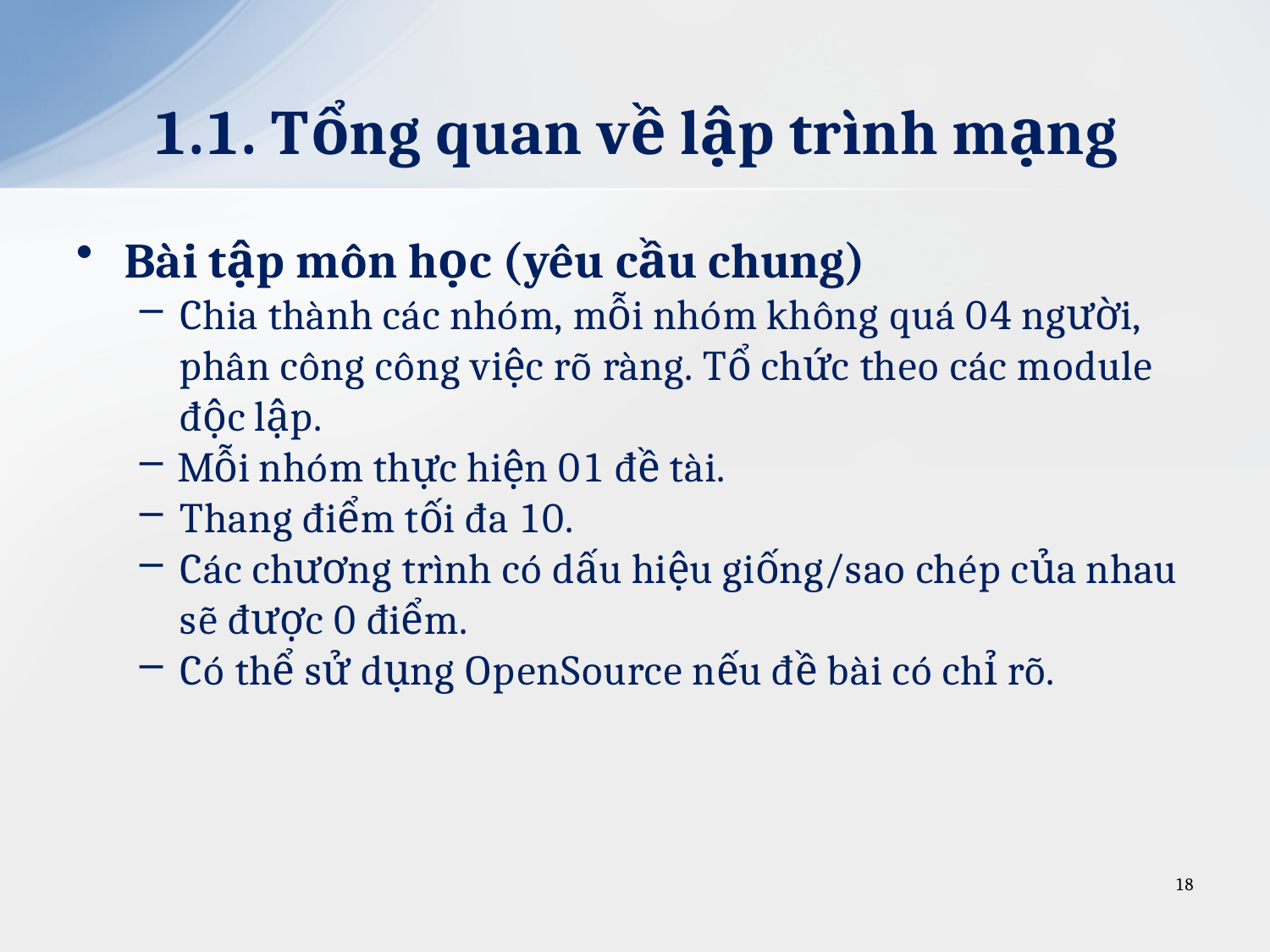

# 1.1. Tổng quan về lập trình mạng
Bài tập môn học (yêu cầu chung)
Chia thành các nhóm, mỗi nhóm không quá 04 người, phân công công việc rõ ràng. Tổ chức theo các module độc lập.
Mỗi nhóm thực hiện 01 đề tài.
Thang điểm tối đa 10.
Các chương trình có dấu hiệu giống/sao chép của nhau sẽ được 0 điểm.
Có thể sử dụng OpenSource nếu đề bài có chỉ rõ.
18